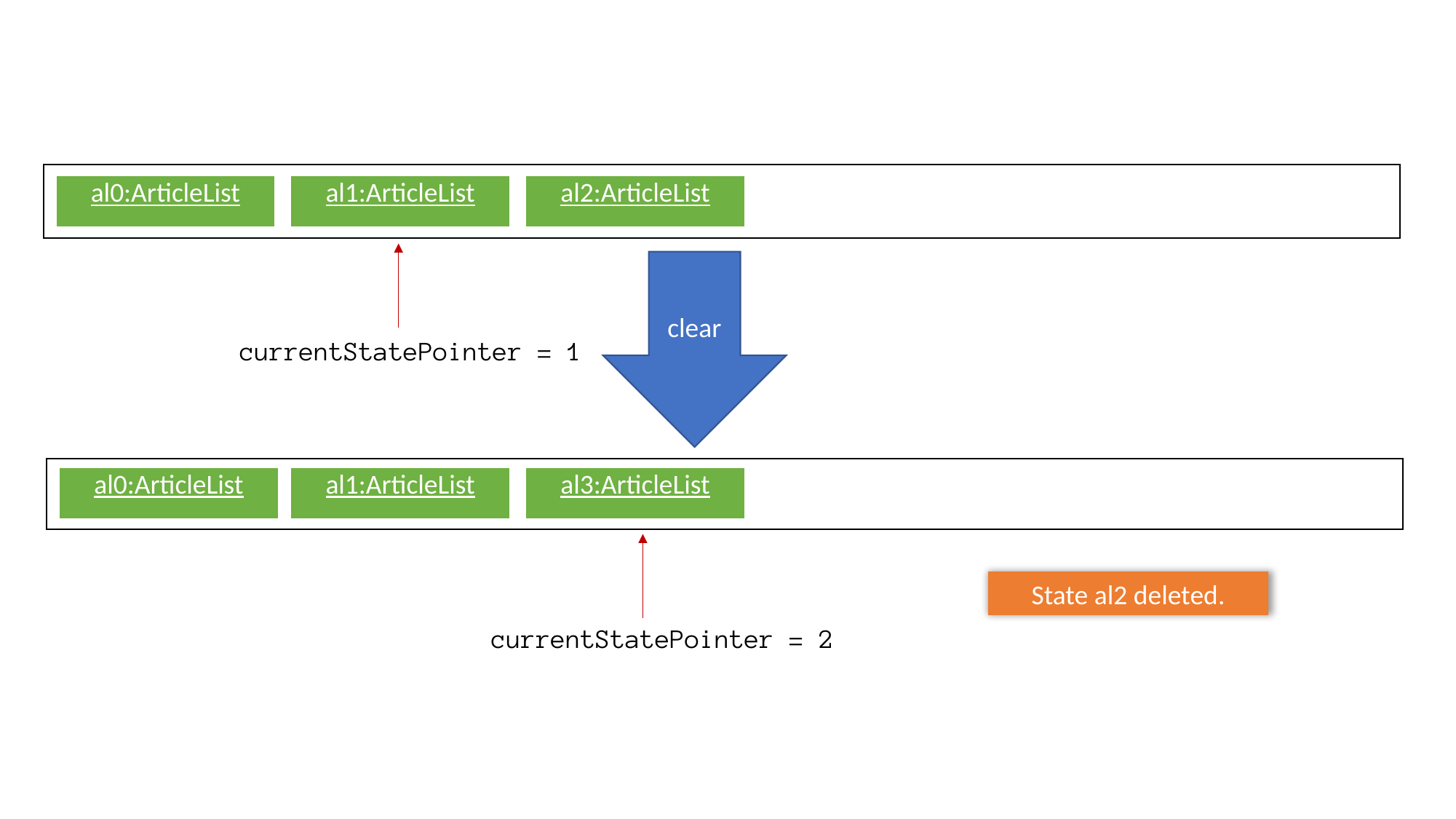

| al0:ArticleList |
| --- |
| al1:ArticleList |
| --- |
| al2:ArticleList |
| --- |
clear
currentStatePointer = 1

| al0:ArticleList |
| --- |
| al1:ArticleList |
| --- |
| al3:ArticleList |
| --- |
State al2 deleted.
currentStatePointer = 2